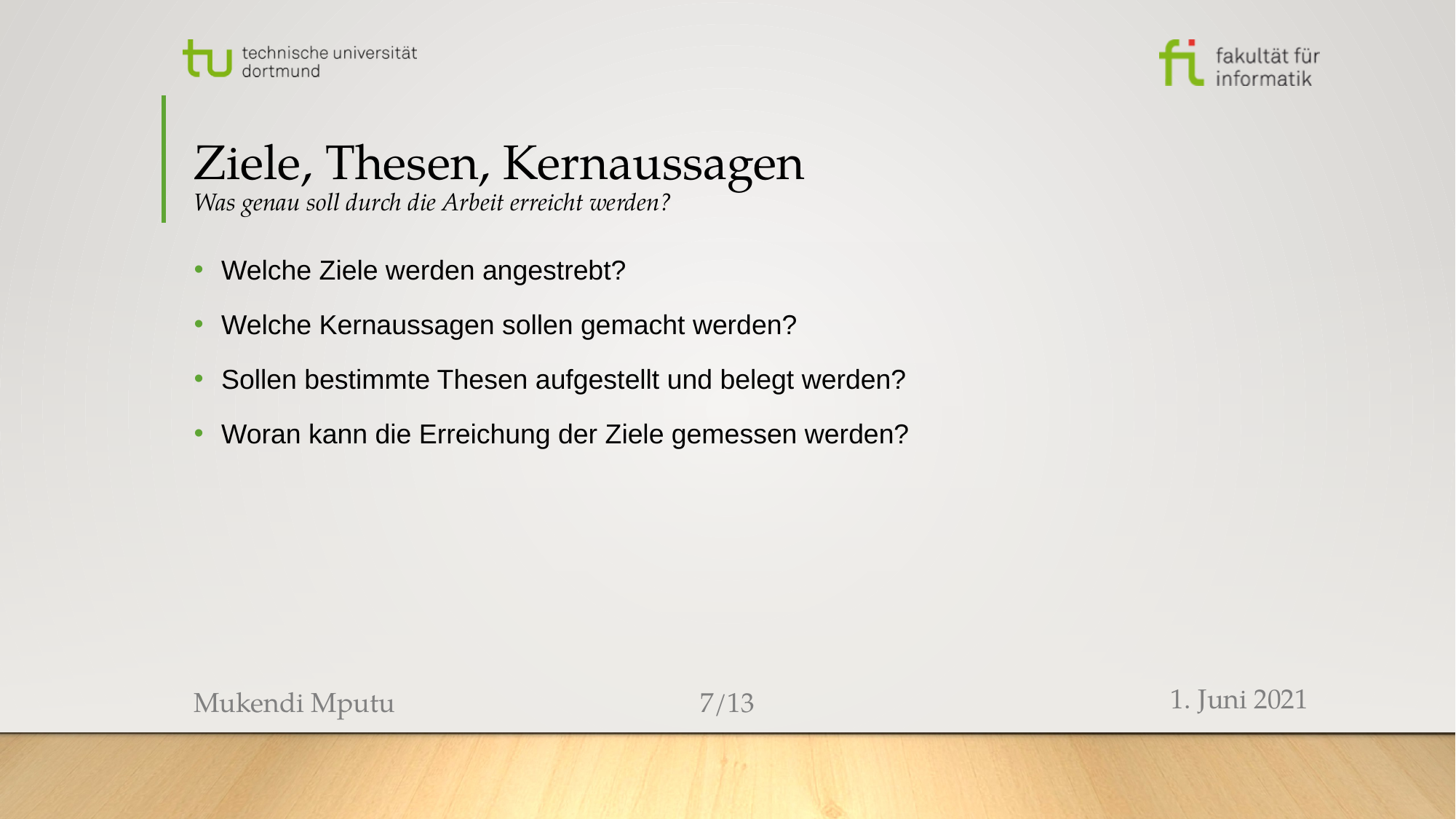

# Ziele, Thesen, Kernaussagen Was genau soll durch die Arbeit erreicht werden?
Welche Ziele werden angestrebt?
Welche Kernaussagen sollen gemacht werden?
Sollen bestimmte Thesen aufgestellt und belegt werden?
Woran kann die Erreichung der Ziele gemessen werden?